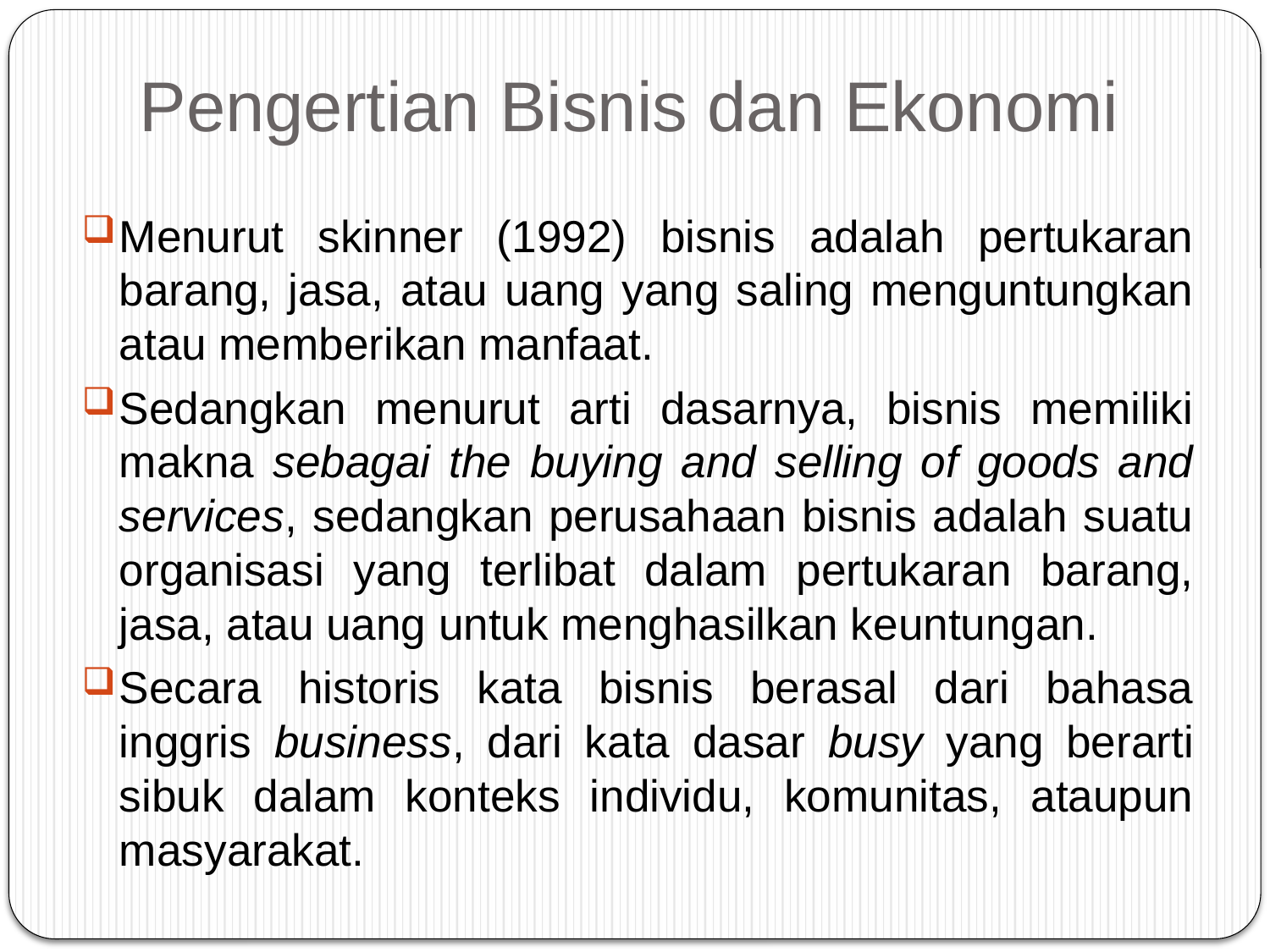

# Pengertian Bisnis dan Ekonomi
Menurut skinner (1992) bisnis adalah pertukaran barang, jasa, atau uang yang saling menguntungkan atau memberikan manfaat.
Sedangkan menurut arti dasarnya, bisnis memiliki makna sebagai the buying and selling of goods and services, sedangkan perusahaan bisnis adalah suatu organisasi yang terlibat dalam pertukaran barang, jasa, atau uang untuk menghasilkan keuntungan.
Secara historis kata bisnis berasal dari bahasa inggris business, dari kata dasar busy yang berarti sibuk dalam konteks individu, komunitas, ataupun masyarakat.